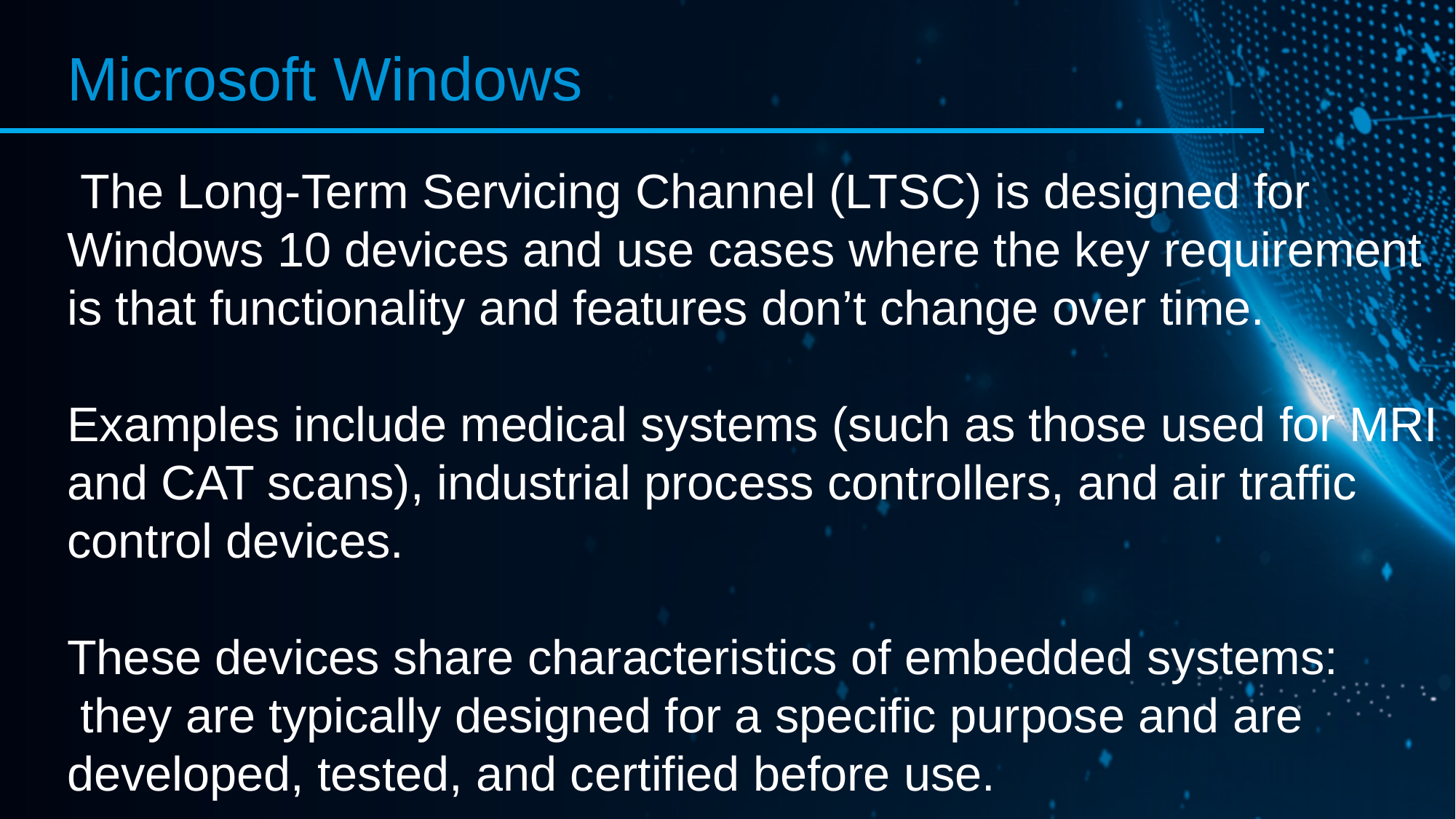

Microsoft Windows
 The Long-Term Servicing Channel (LTSC) is designed for
Windows 10 devices and use cases where the key requirement
is that functionality and features don’t change over time.

Examples include medical systems (such as those used for MRI
and CAT scans), industrial process controllers, and air traffic
control devices.

These devices share characteristics of embedded systems:
 they are typically designed for a specific purpose and are
developed, tested, and certified before use.